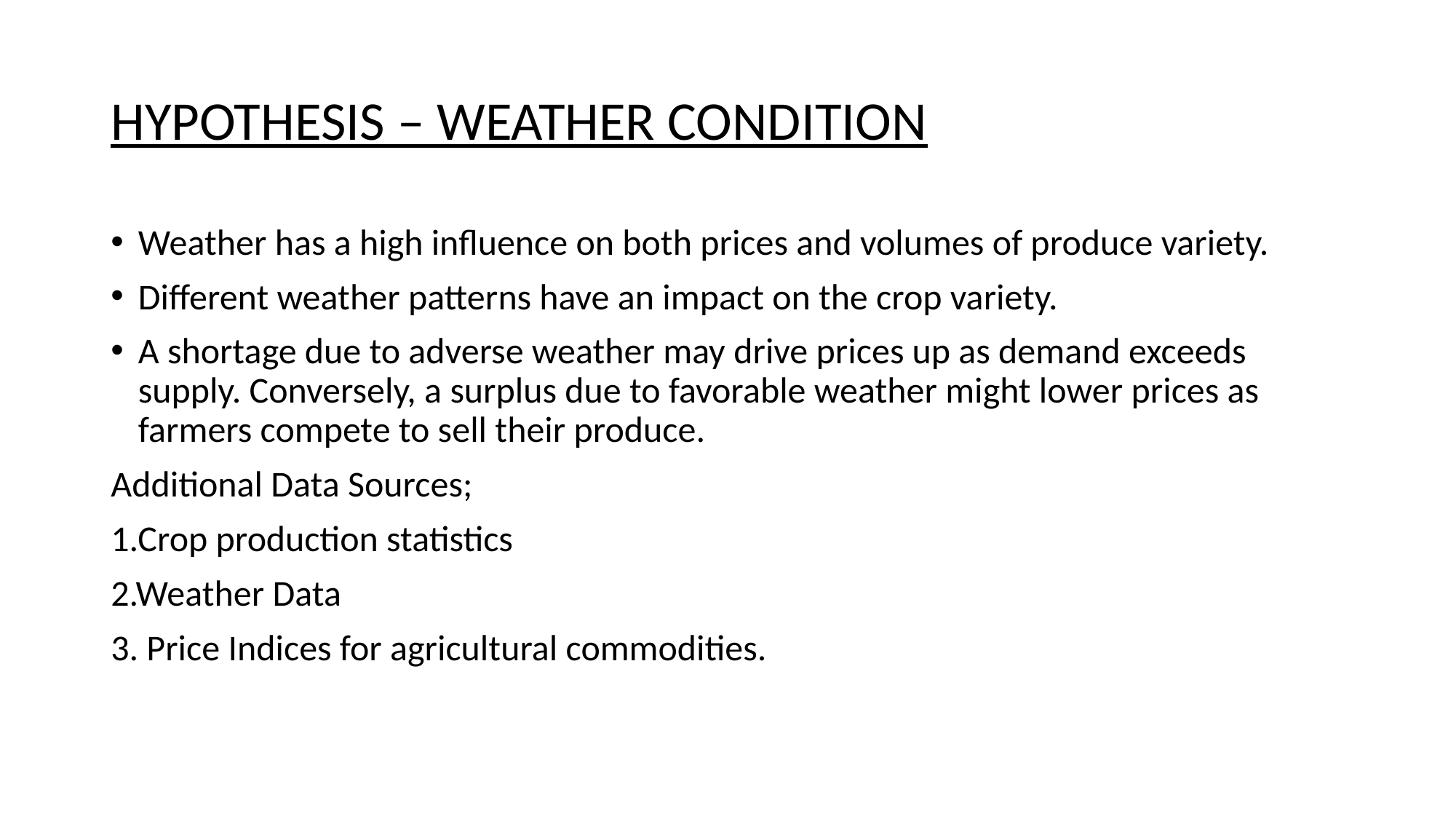

# HYPOTHESIS – WEATHER CONDITION
Weather has a high influence on both prices and volumes of produce variety.
Different weather patterns have an impact on the crop variety.
A shortage due to adverse weather may drive prices up as demand exceeds supply. Conversely, a surplus due to favorable weather might lower prices as farmers compete to sell their produce.
Additional Data Sources;
1.Crop production statistics
2.Weather Data
3. Price Indices for agricultural commodities.